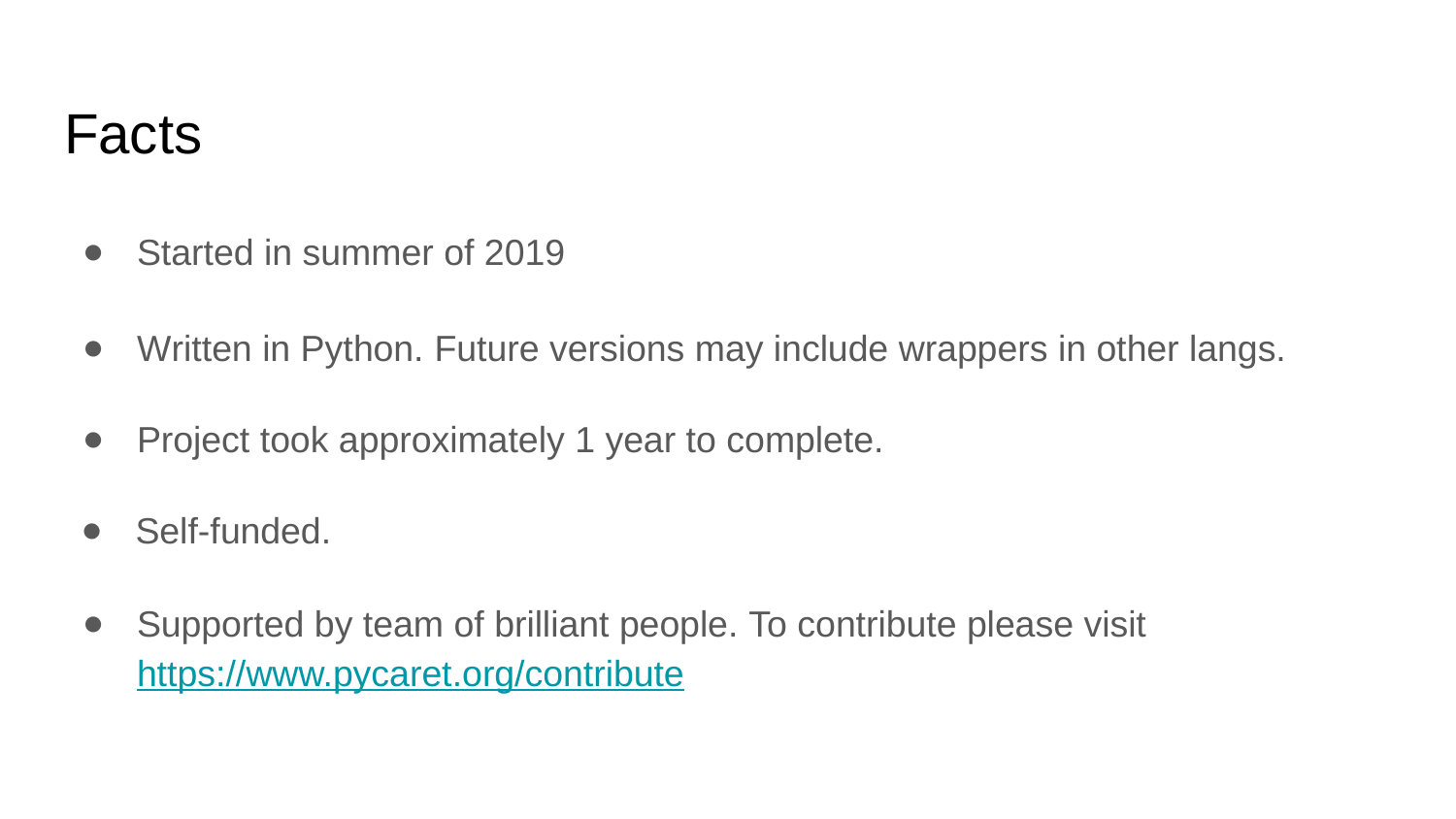

# Facts
Started in summer of 2019
Written in Python. Future versions may include wrappers in other langs.
Project took approximately 1 year to complete.
Self-funded.
Supported by team of brilliant people. To contribute please visit https://www.pycaret.org/contribute